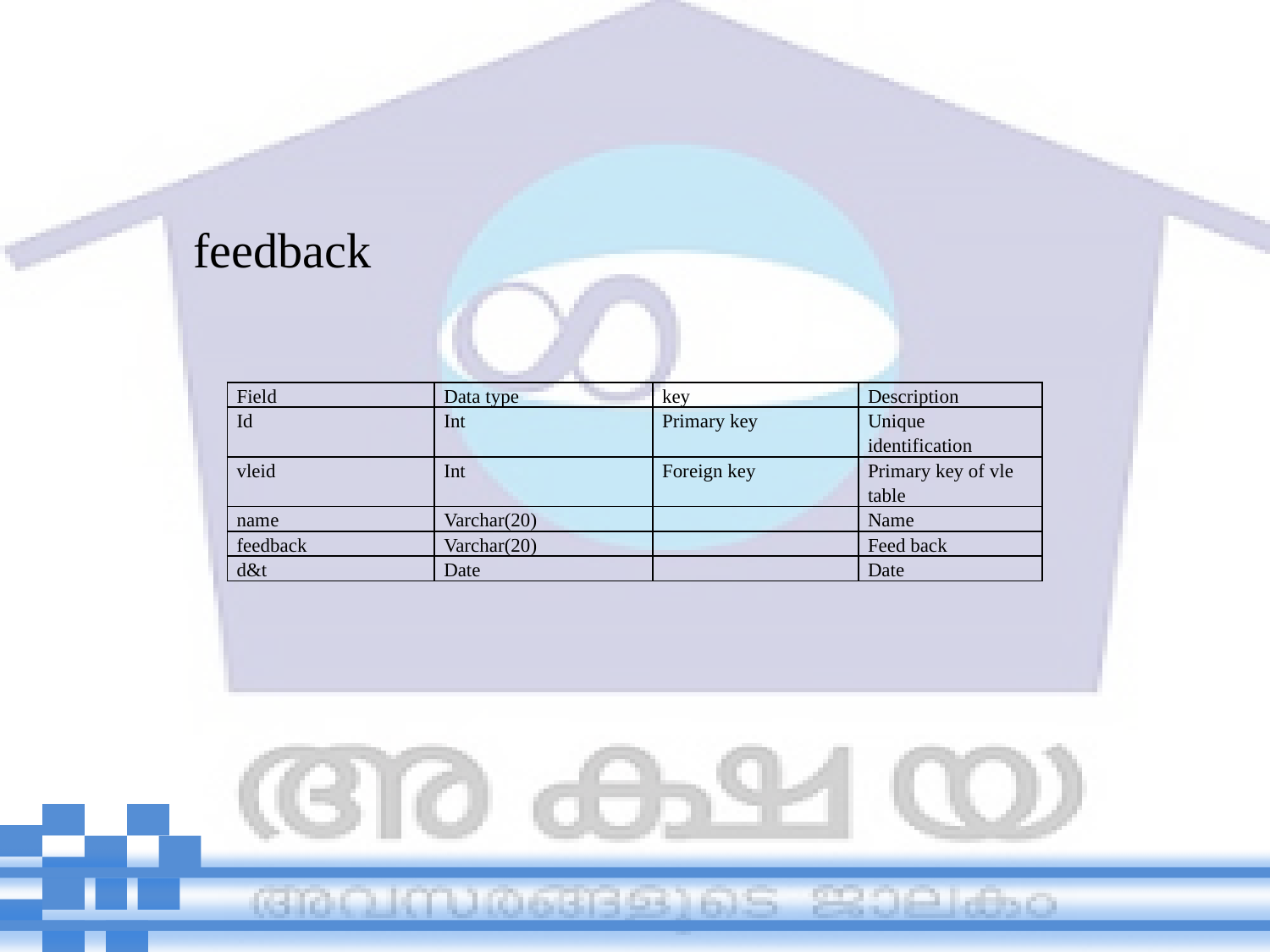

feedback

| Field | Data type | key | Description |
| --- | --- | --- | --- |
| Id | Int | Primary key | Unique identification |
| vleid | Int | Foreign key | Primary key of vle table |
| name | Varchar(20) |  | Name |
| feedback | Varchar(20) |  | Feed back |
| d&t | Date |  | Date |